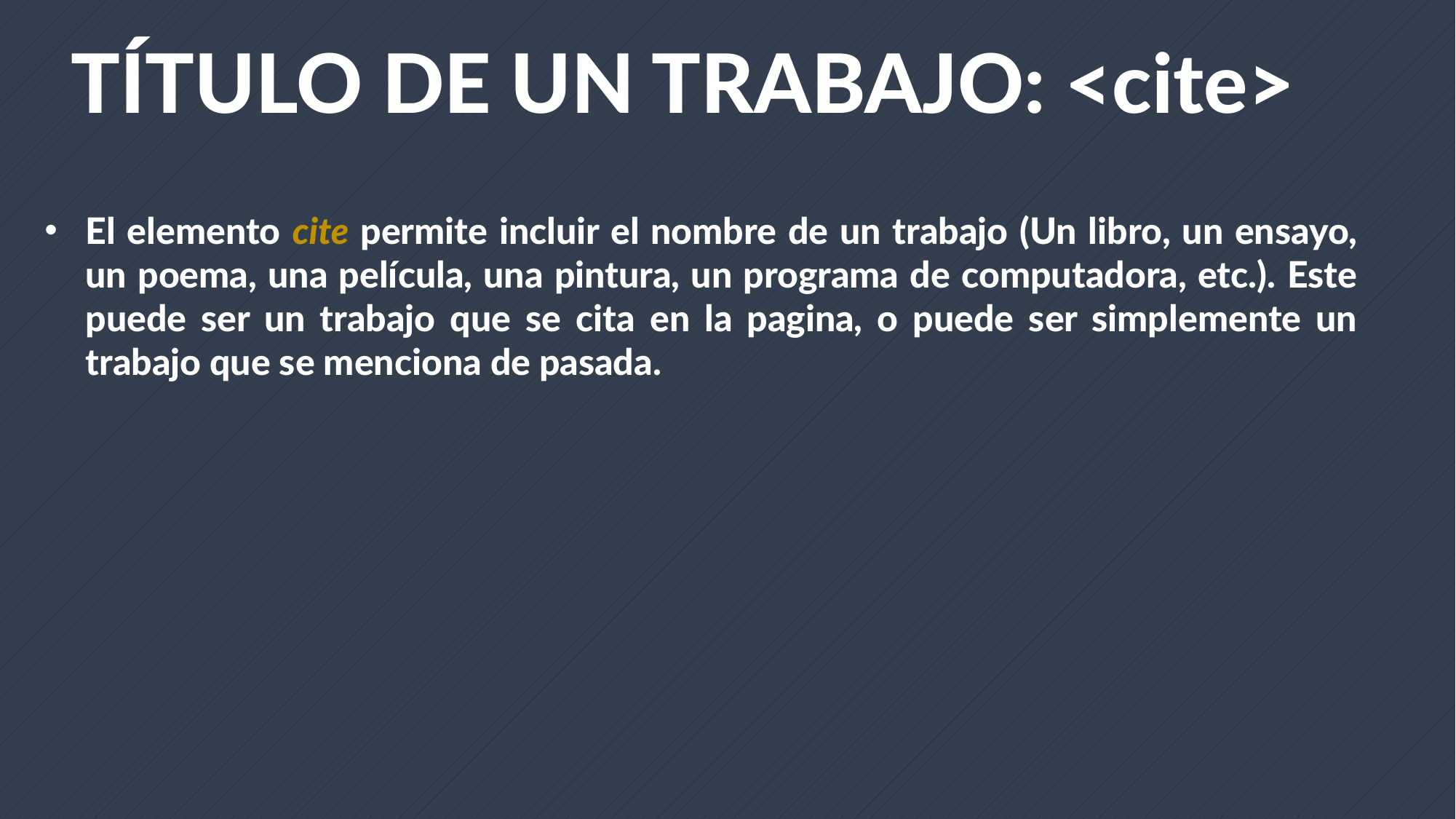

TÍTULO DE UN TRABAJO: <cite>
El elemento cite permite incluir el nombre de un trabajo (Un libro, un ensayo, un poema, una película, una pintura, un programa de computadora, etc.). Este puede ser un trabajo que se cita en la pagina, o puede ser simplemente un trabajo que se menciona de pasada.